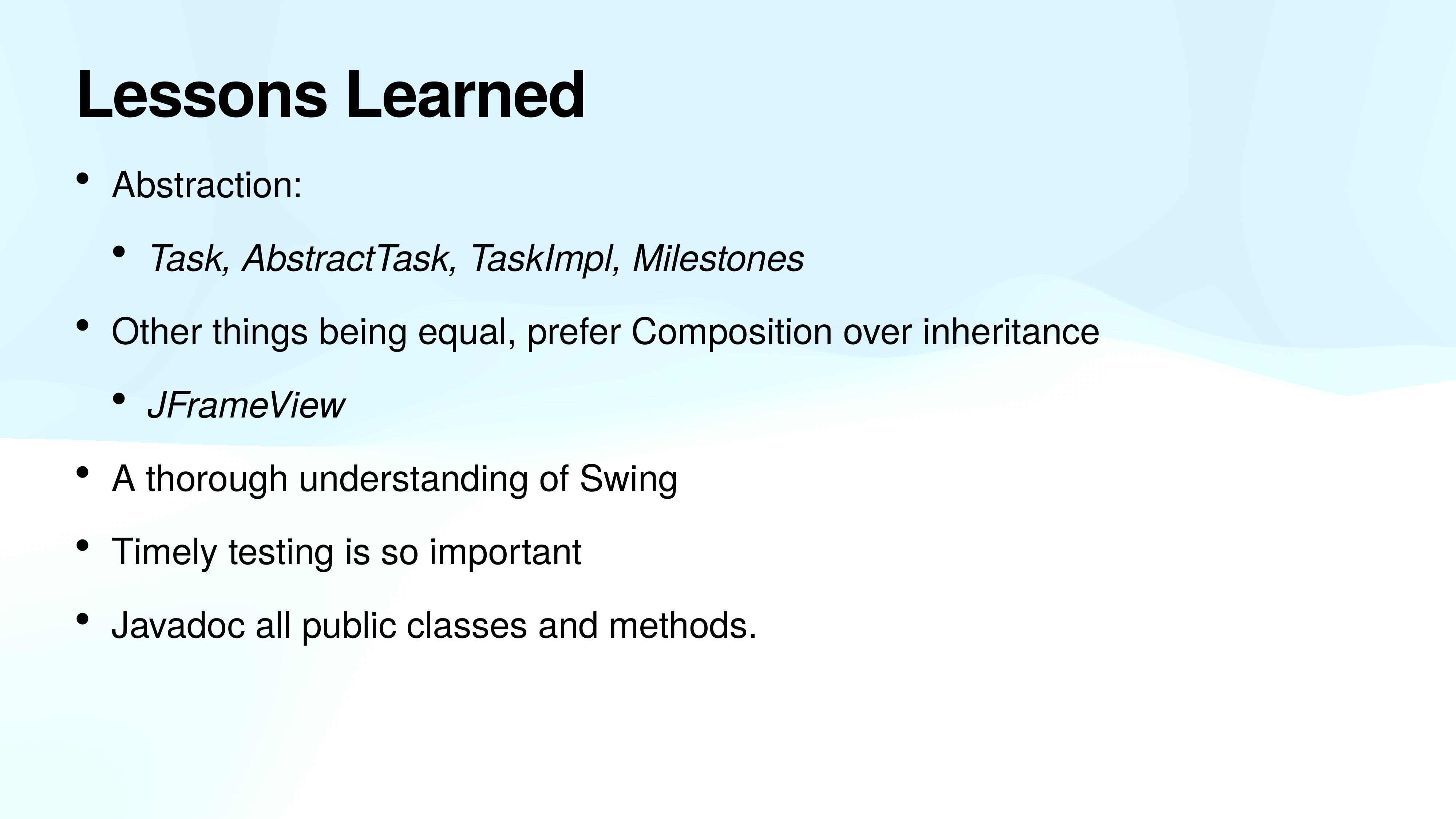

# Lessons Learned
Abstraction:
Task, AbstractTask, TaskImpl, Milestones
Other things being equal, prefer Composition over inheritance
JFrameView
A thorough understanding of Swing
Timely testing is so important
Javadoc all public classes and methods.
6